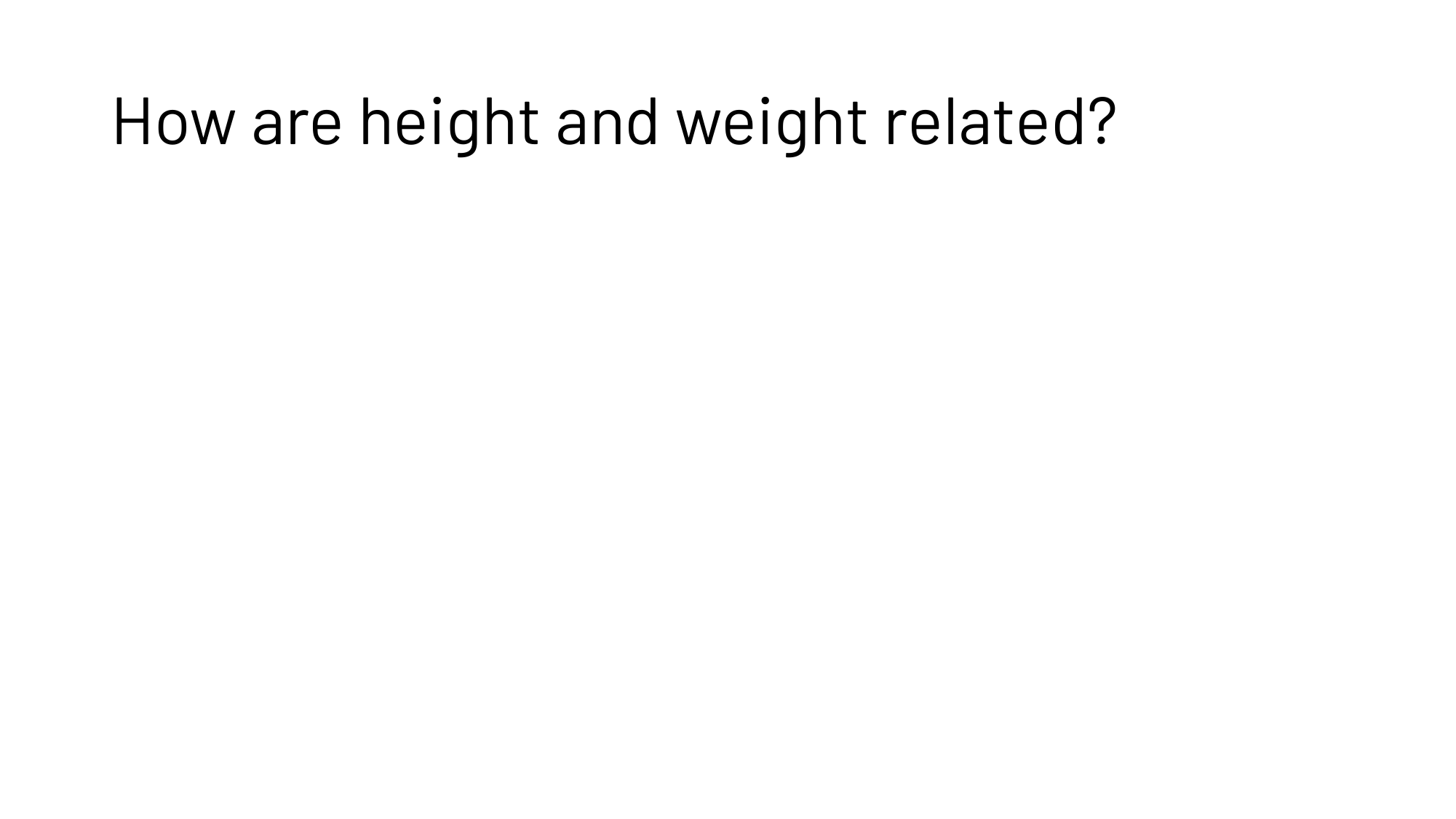

# How are height and weight related?